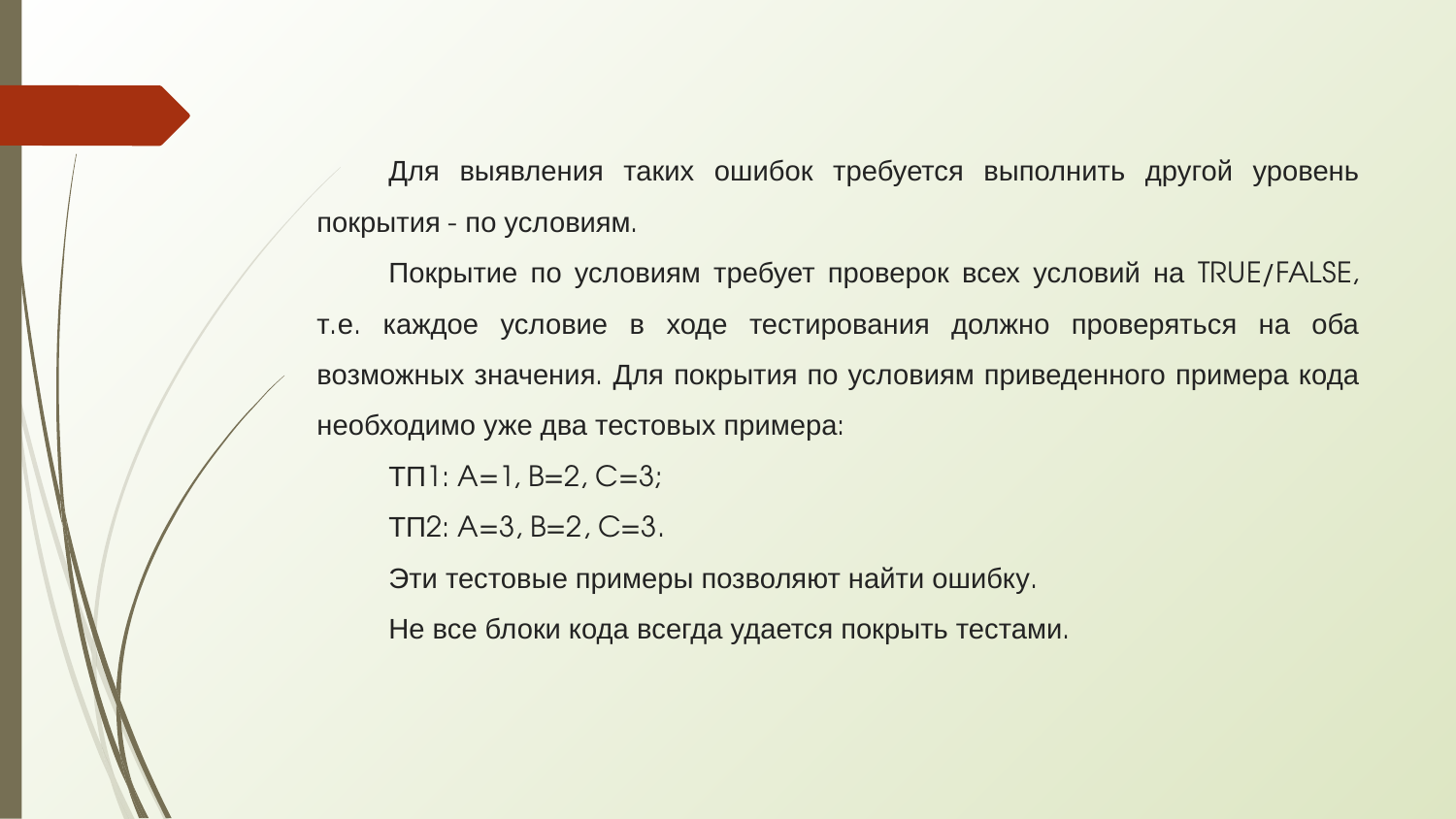

Для выявления таких ошибок требуется выполнить другой уровень покрытия - по условиям.
Покрытие по условиям требует проверок всех условий на TRUE/FALSE, т.е. каждое условие в ходе тестирования должно проверяться на оба возможных значения. Для покрытия по условиям приведенного примера кода необходимо уже два тестовых примера:
ТП1: A=1, B=2, C=3;
ТП2: A=3, B=2, C=3.
Эти тестовые примеры позволяют найти ошибку.
Не все блоки кода всегда удается покрыть тестами.